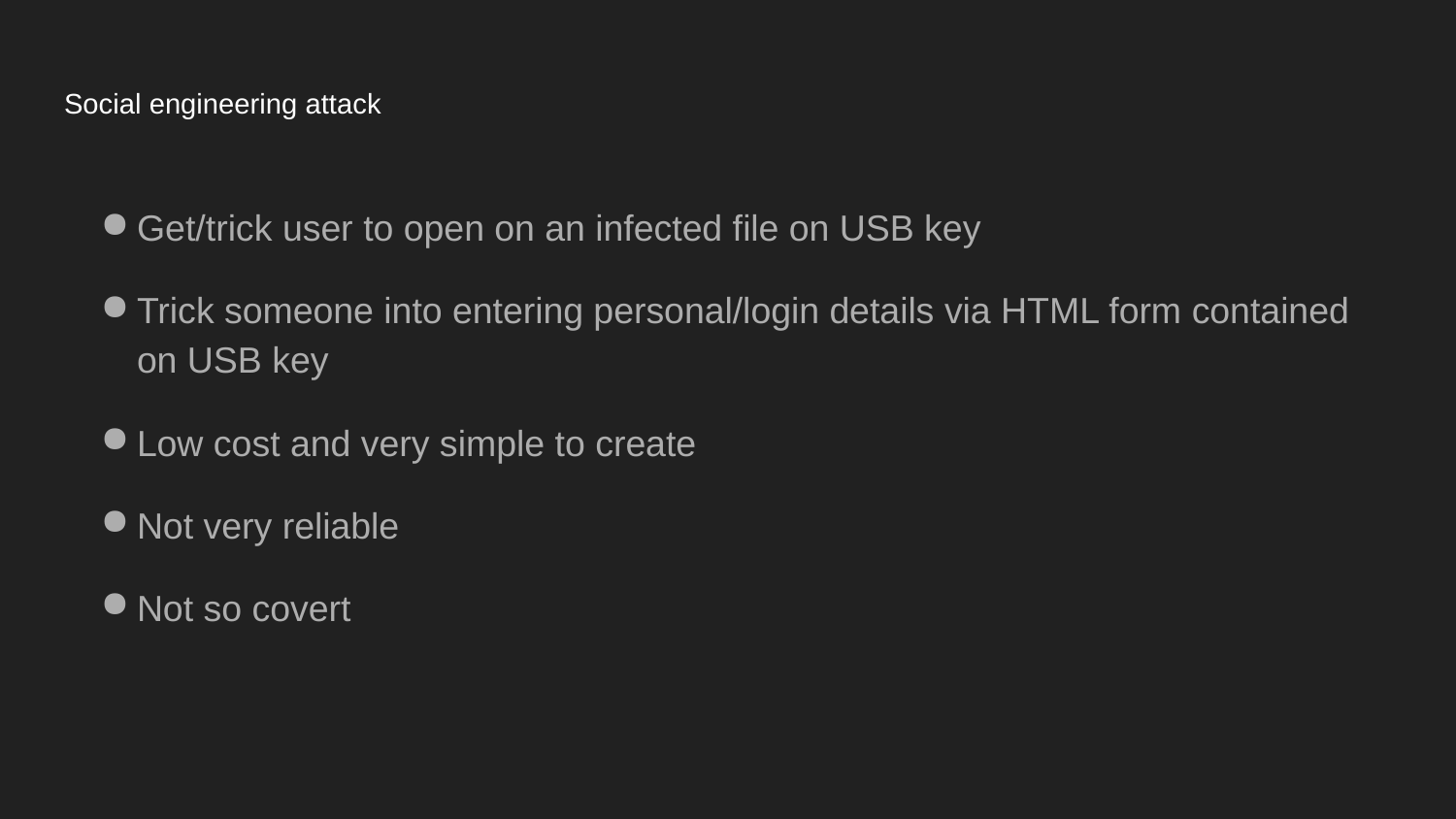

# Social engineering attack
Get/trick user to open on an infected file on USB key
Trick someone into entering personal/login details via HTML form contained on USB key
Low cost and very simple to create
Not very reliable
Not so covert